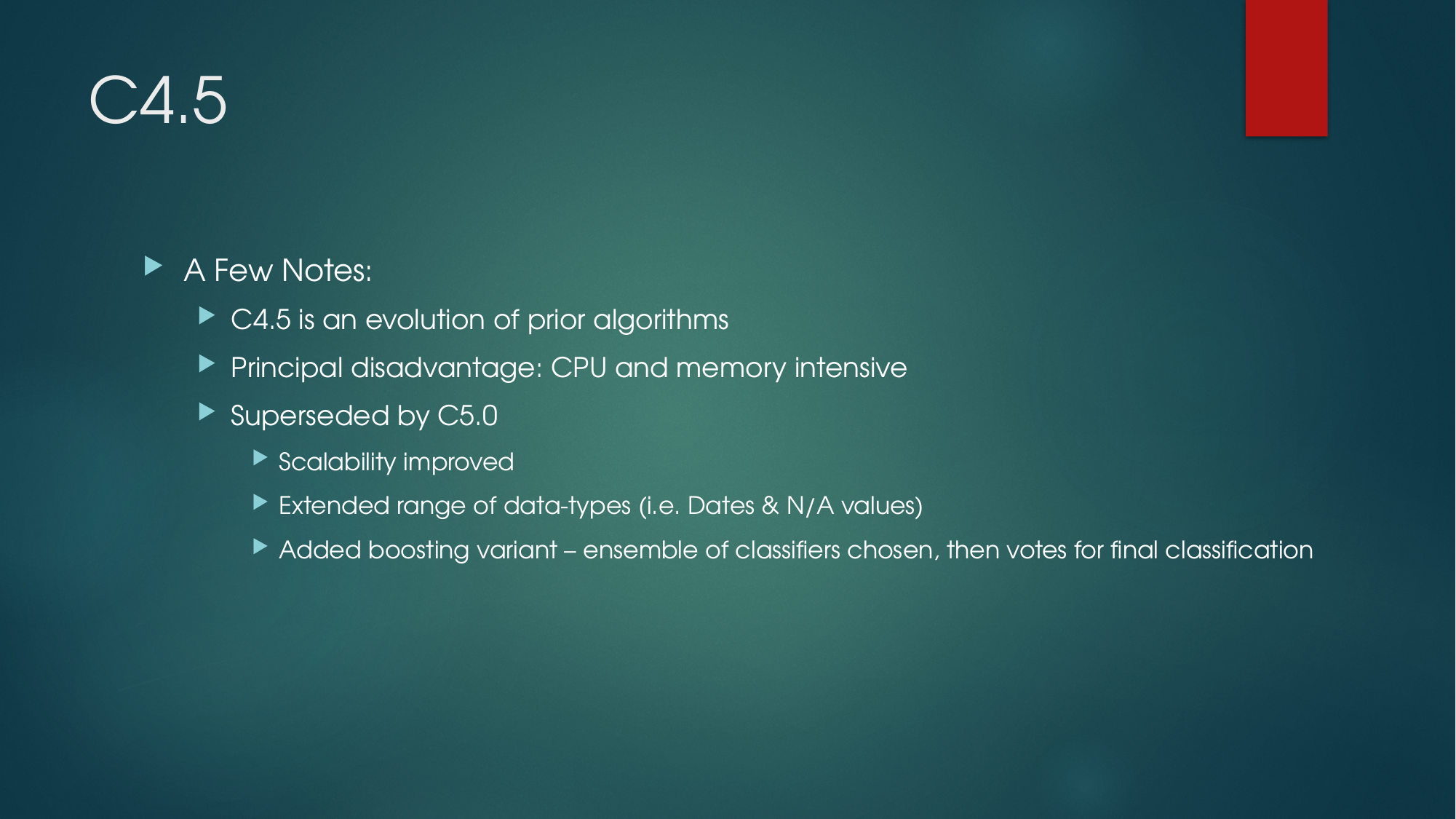

# C4.5
A Few Notes:
C4.5 is an evolution of prior algorithms
Principal disadvantage: CPU and memory intensive
Superseded by C5.0
Scalability improved
Extended range of data-types (i.e. Dates & N/A values)
Added boosting variant – ensemble of classifiers chosen, then votes for final classification